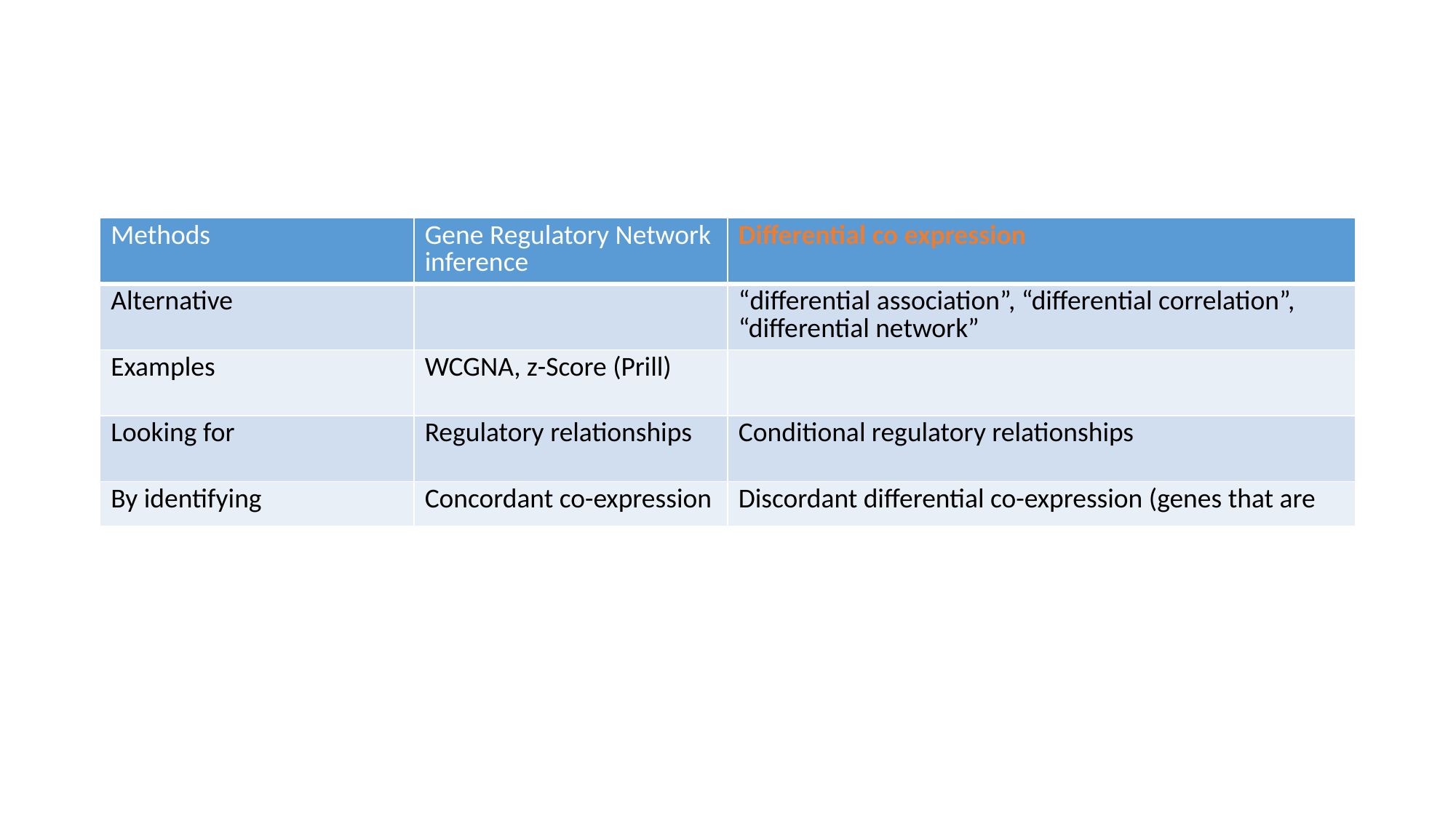

#
| Methods | Gene Regulatory Network inference | Differential co expression |
| --- | --- | --- |
| Alternative |  | “differential association”, “differential correlation”, “differential network” |
| Examples | WCGNA, z-Score (Prill) |  |
| Looking for | Regulatory relationships | Conditional regulatory relationships |
| By identifying | Concordant co-expression | Discordant differential co-expression (genes that are |